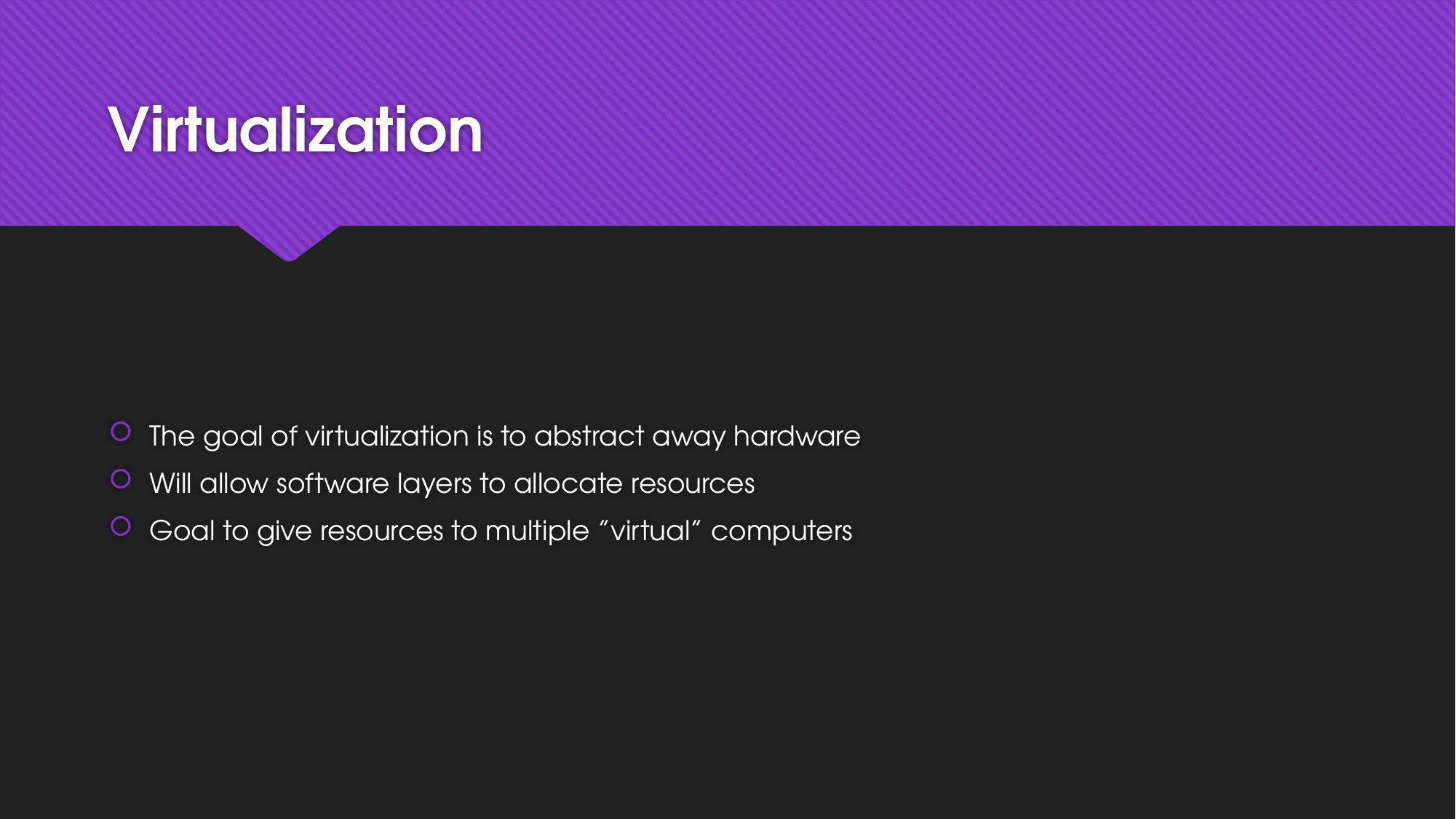

# Virtualization
The goal of virtualization is to abstract away hardware
Will allow software layers to allocate resources
Goal to give resources to multiple ”virtual” computers